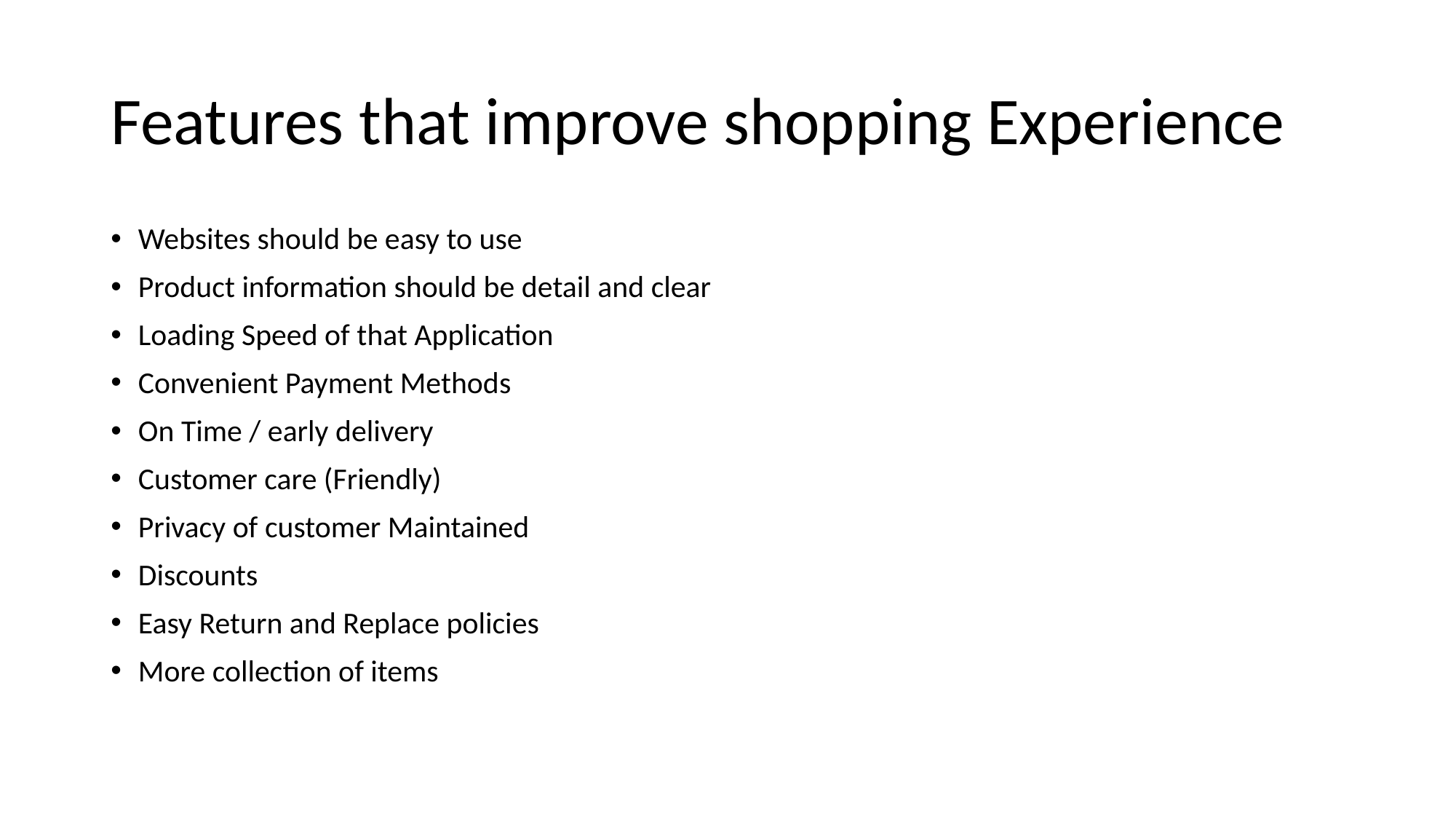

# Features that improve shopping Experience
Websites should be easy to use
Product information should be detail and clear
Loading Speed of that Application
Convenient Payment Methods
On Time / early delivery
Customer care (Friendly)
Privacy of customer Maintained
Discounts
Easy Return and Replace policies
More collection of items